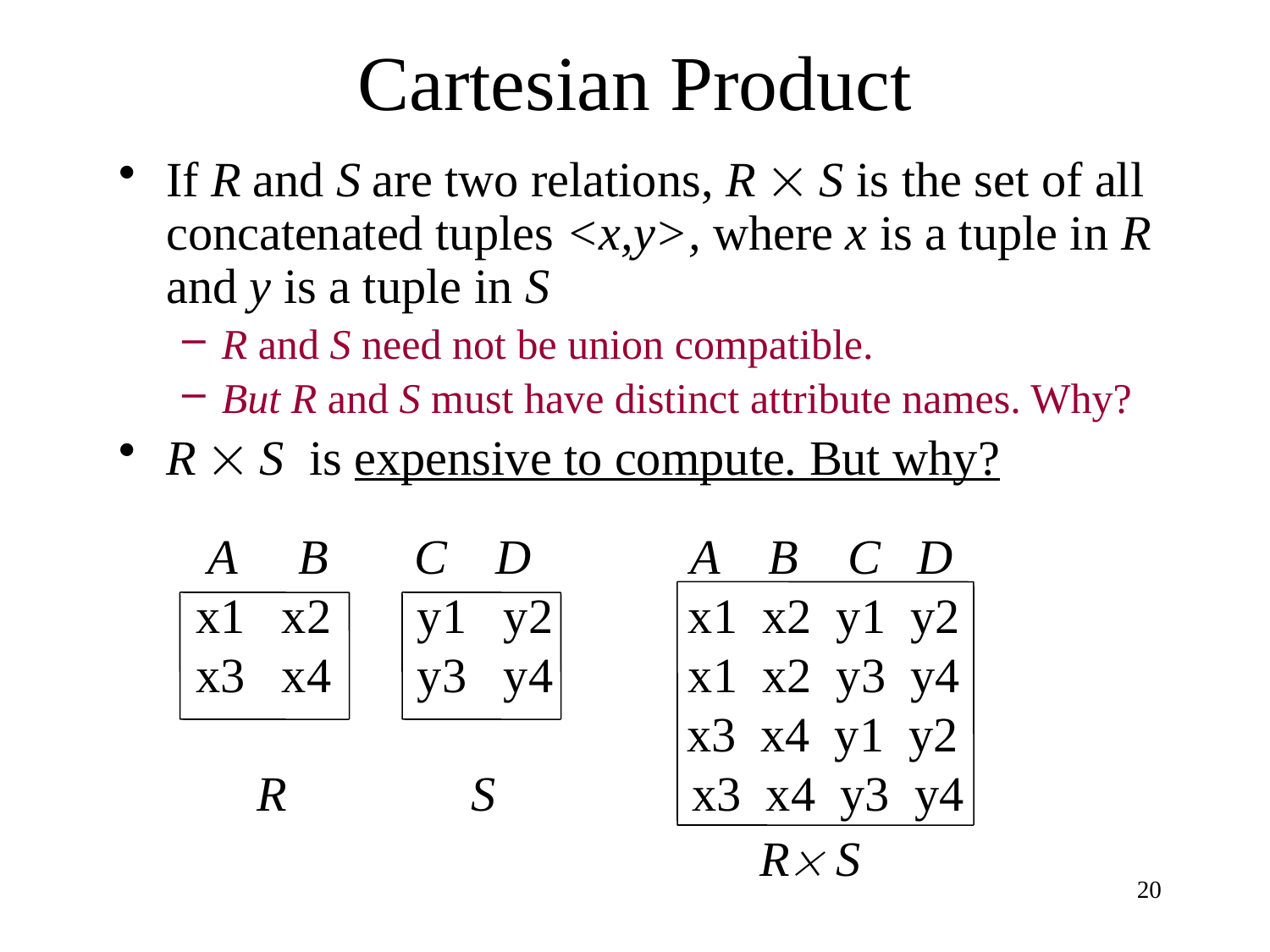

# Cartesian Product
If R and S are two relations, R × S is the set of all concatenated tuples <x,y>, where x is a tuple in R and y is a tuple in S
R and S need not be union compatible.
But R and S must have distinct attribute names. Why?
R × S  is expensive to compute. But why?

  A     B       C    D             A    B    C   D
 x1   x2       y1   y2           x1  x2  y1  y2
 x3   x4       y3   y4           x1  x2  y3  y4
                                         x3  x4  y1  y2
      R               S                x3  x4  y3  y4
                                               R× S

20